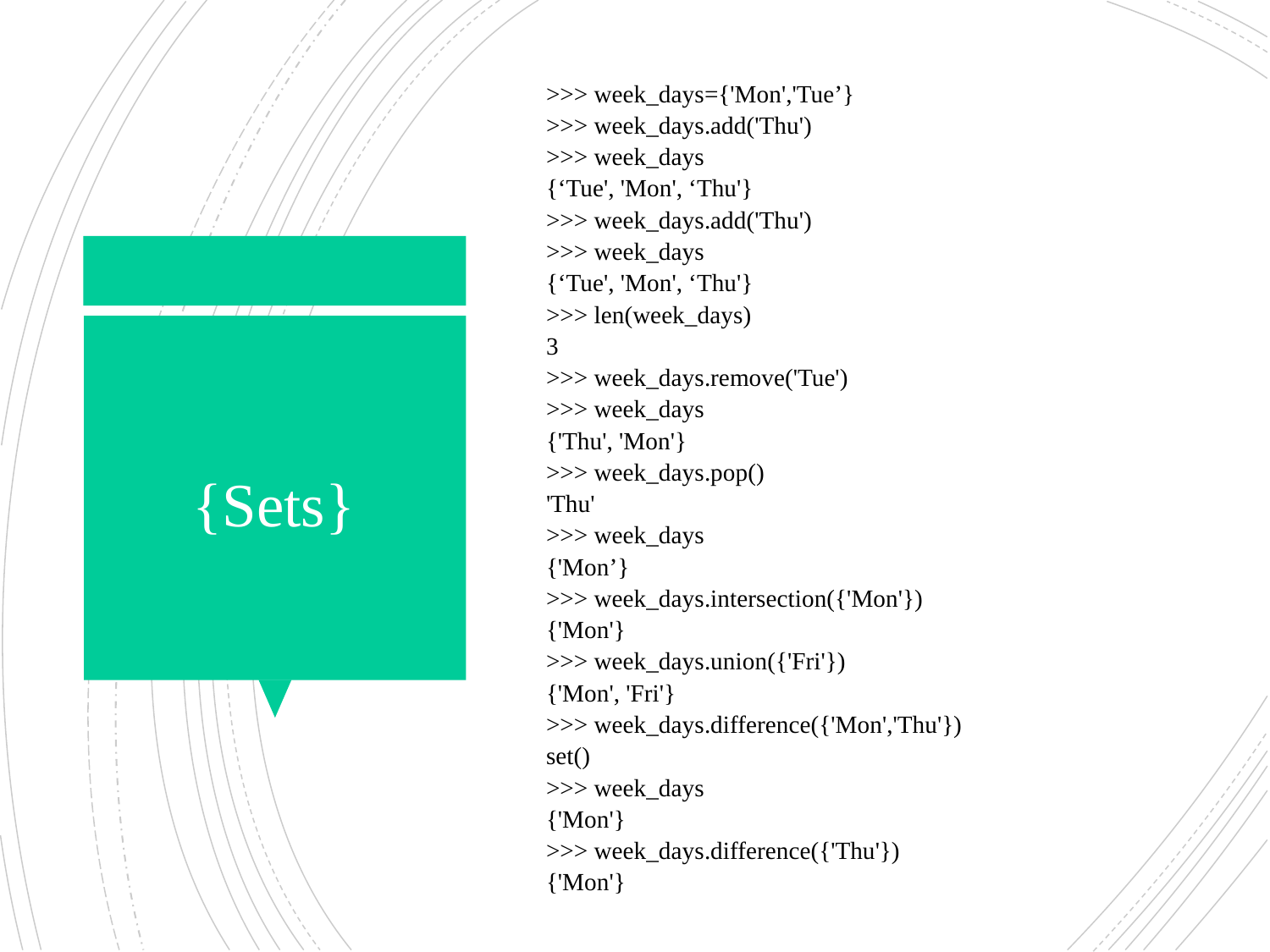

>>> week_days={'Mon','Tue’}
>>> week_days.add('Thu')
>>> week_days
{‘Tue', 'Mon', ‘Thu'}
>>> week_days.add('Thu')
>>> week_days
{‘Tue', 'Mon', ‘Thu'}
>>> len(week_days)
3
>>> week_days.remove('Tue')
>>> week_days
{'Thu', 'Mon'}
>>> week_days.pop()
'Thu'
>>> week_days
{'Mon’}
>>> week_days.intersection({'Mon'})
{'Mon'}
>>> week_days.union({'Fri'})
{'Mon', 'Fri'}
>>> week_days.difference({'Mon','Thu'})
set()
>>> week_days
{'Mon'}
>>> week_days.difference({'Thu'})
{'Mon'}

# {Sets}